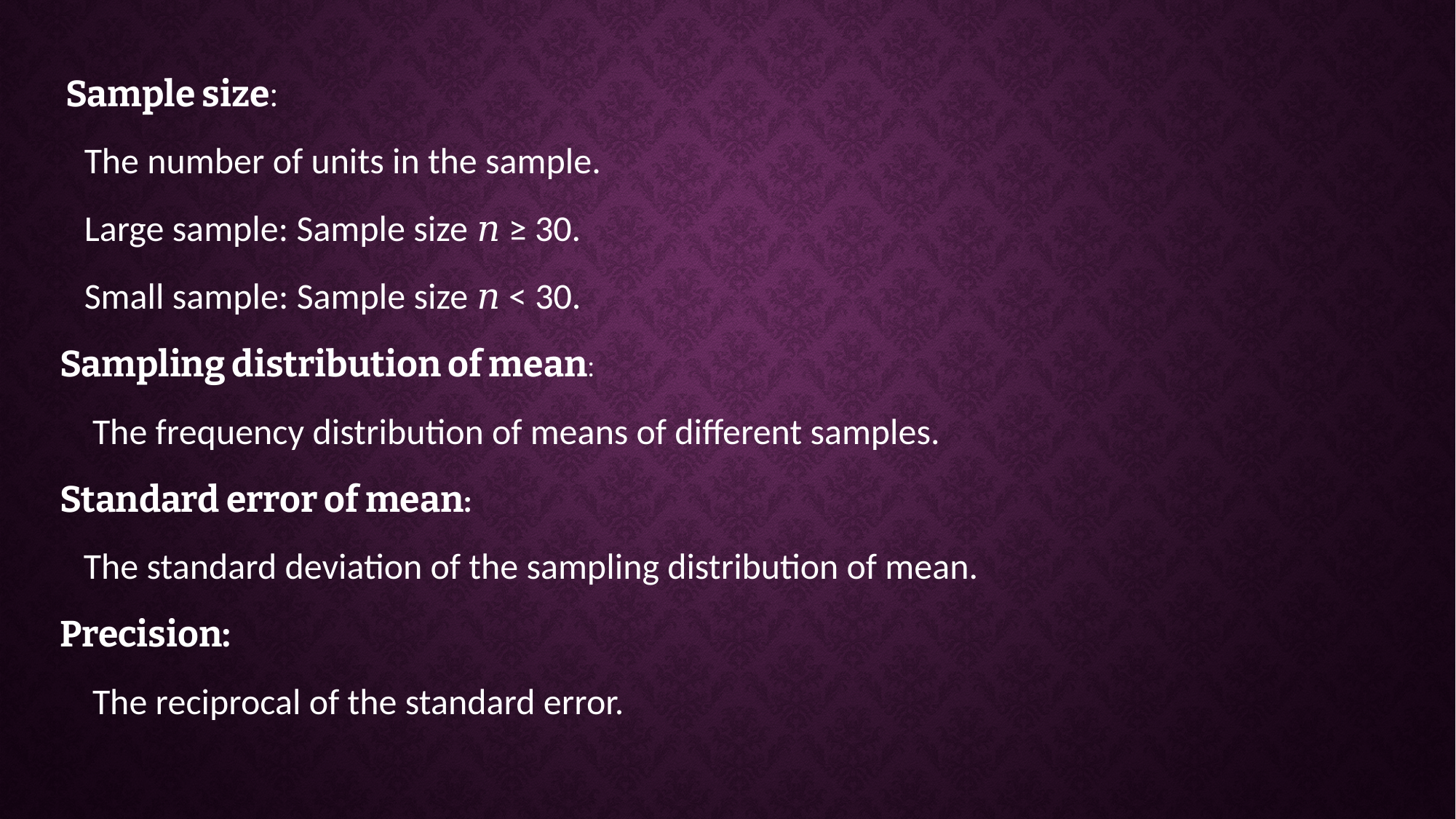

Sample size:
   The number of units in the sample.
   Large sample: Sample size 𝑛 ≥ 30.
   Small sample: Sample size 𝑛 < 30.
Sampling distribution of mean:
    The frequency distribution of means of different samples.
Standard error of mean:
    The standard deviation of the sampling distribution of mean.
Precision:
    The reciprocal of the standard error.